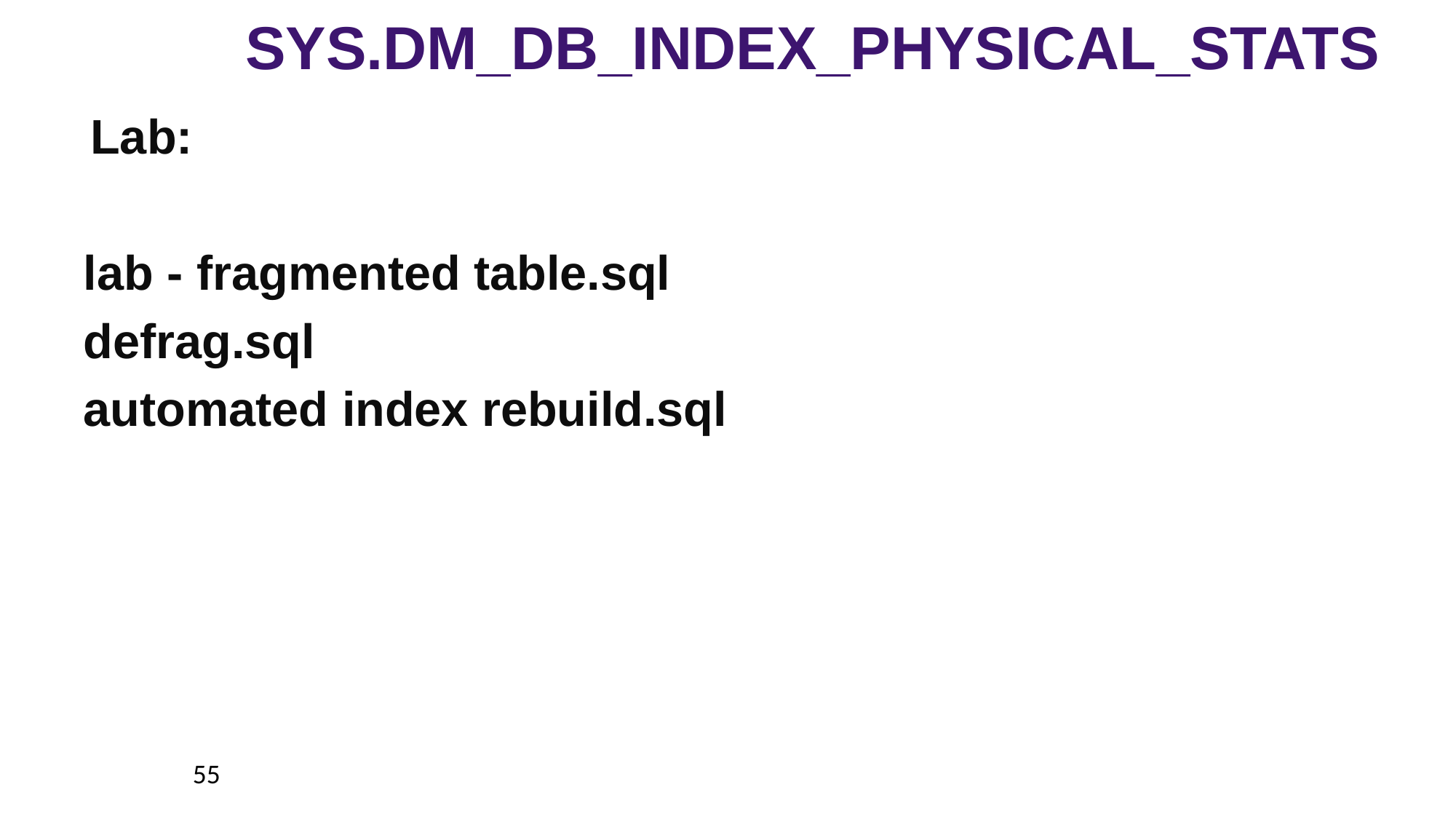

# sys.dm_db_index_physical_stats
Lab:

lab - fragmented table.sql
defrag.sql
automated index rebuild.sql
55